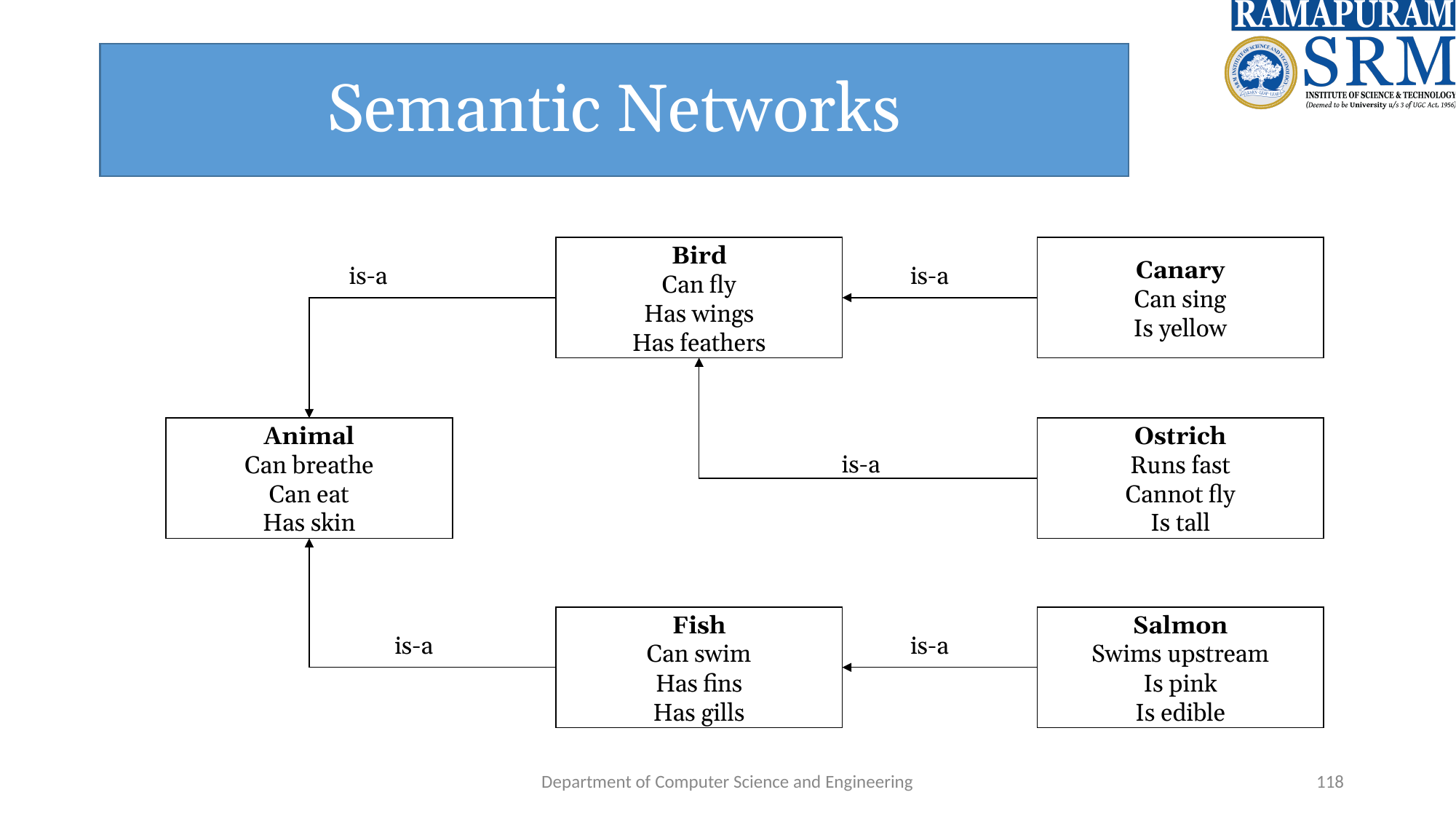

# Semantic Networks
Bird
Can fly
Has wings
Has feathers
Canary
Can sing
Is yellow
is-a
is-a
Animal
Can breathe
Can eat
Has skin
Ostrich
Runs fast
Cannot fly
Is tall
is-a
Fish
Can swim
Has fins
Has gills
Salmon
Swims upstream
Is pink
Is edible
is-a
is-a
Department of Computer Science and Engineering
118